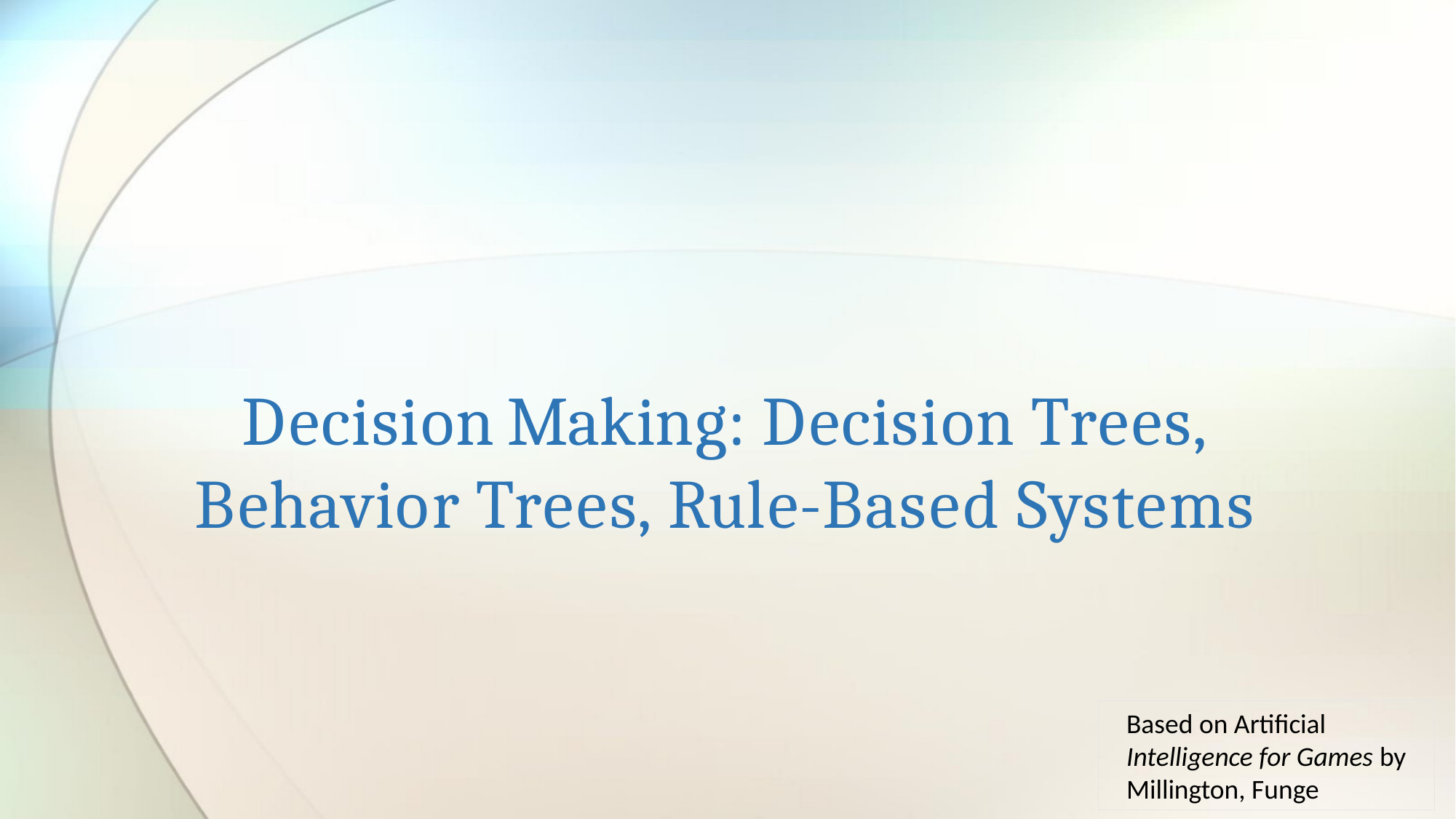

# Decision Making: Decision Trees, Behavior Trees, Rule-Based Systems
Based on Artificial Intelligence for Games by Millington, Funge